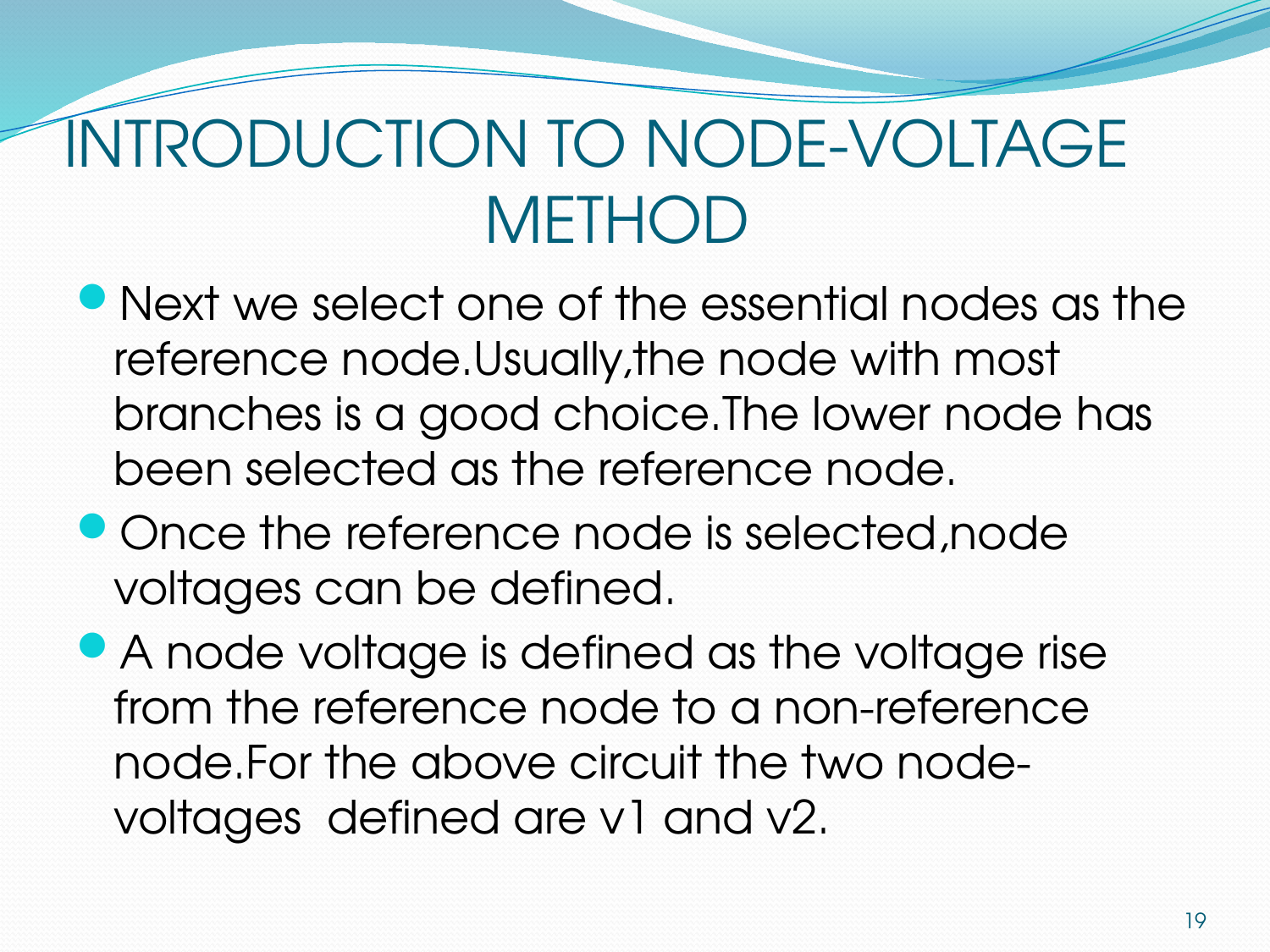

# INTRODUCTION TO NODE-VOLTAGE METHOD
Next we select one of the essential nodes as the reference node.Usually,the node with most branches is a good choice.The lower node has been selected as the reference node.
Once the reference node is selected,node voltages can be defined.
A node voltage is defined as the voltage rise from the reference node to a non-reference node.For the above circuit the two node-voltages  defined are v1 and v2.
19